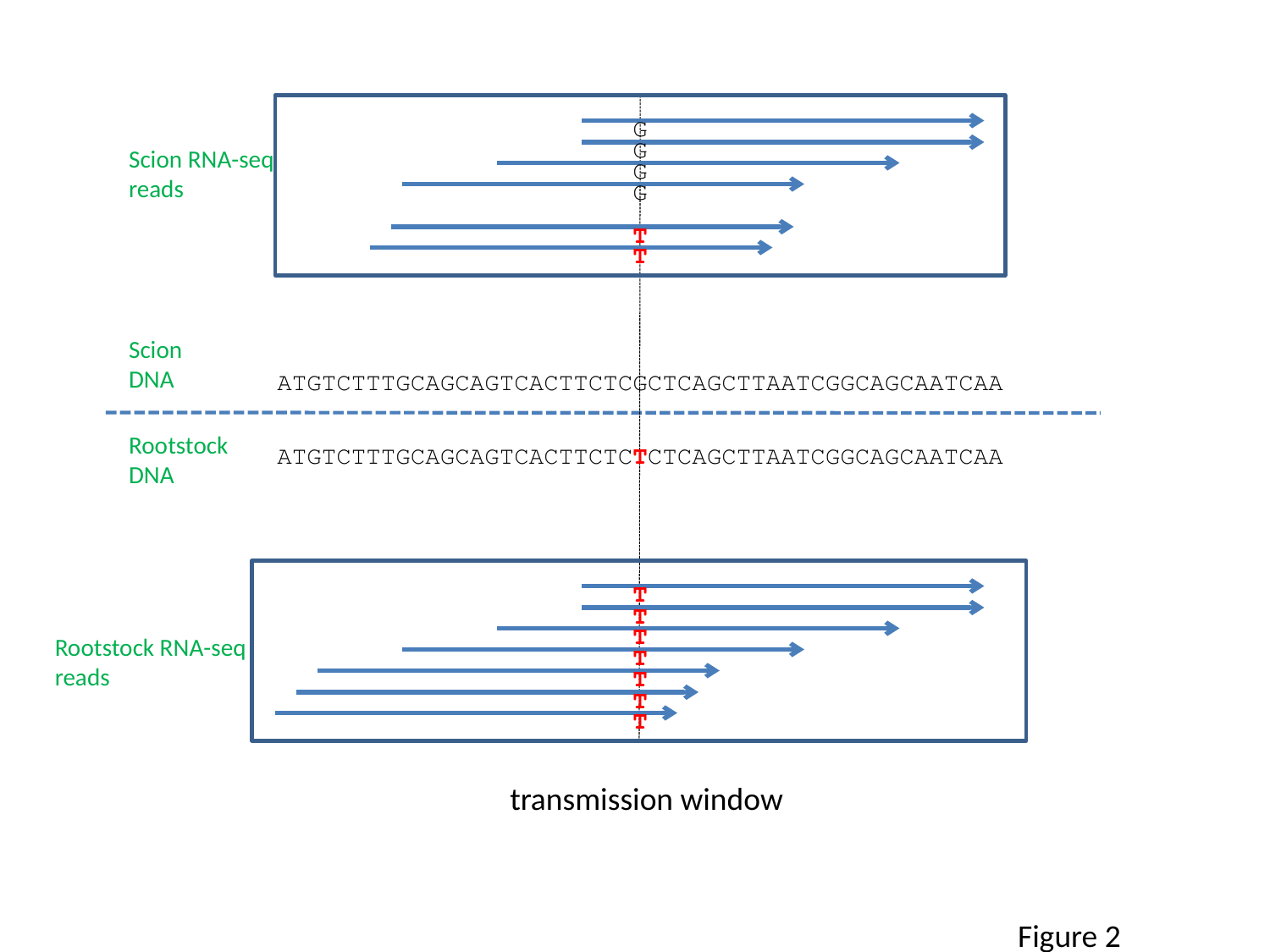

G
     G
Scion RNA-seq
reads
     G
     G
     T
     T
Scion
DNA
ATGTCTTTGCAGCAGTCACTTCTCGCTCAGCTTAATCGGCAGCAATCAA
Rootstock DNA
ATGTCTTTGCAGCAGTCACTTCTCTCTCAGCTTAATCGGCAGCAATCAA

     T
     T
     T
Rootstock RNA-seq
reads
     T
     T
     T
     T
transmission window
Figure 2